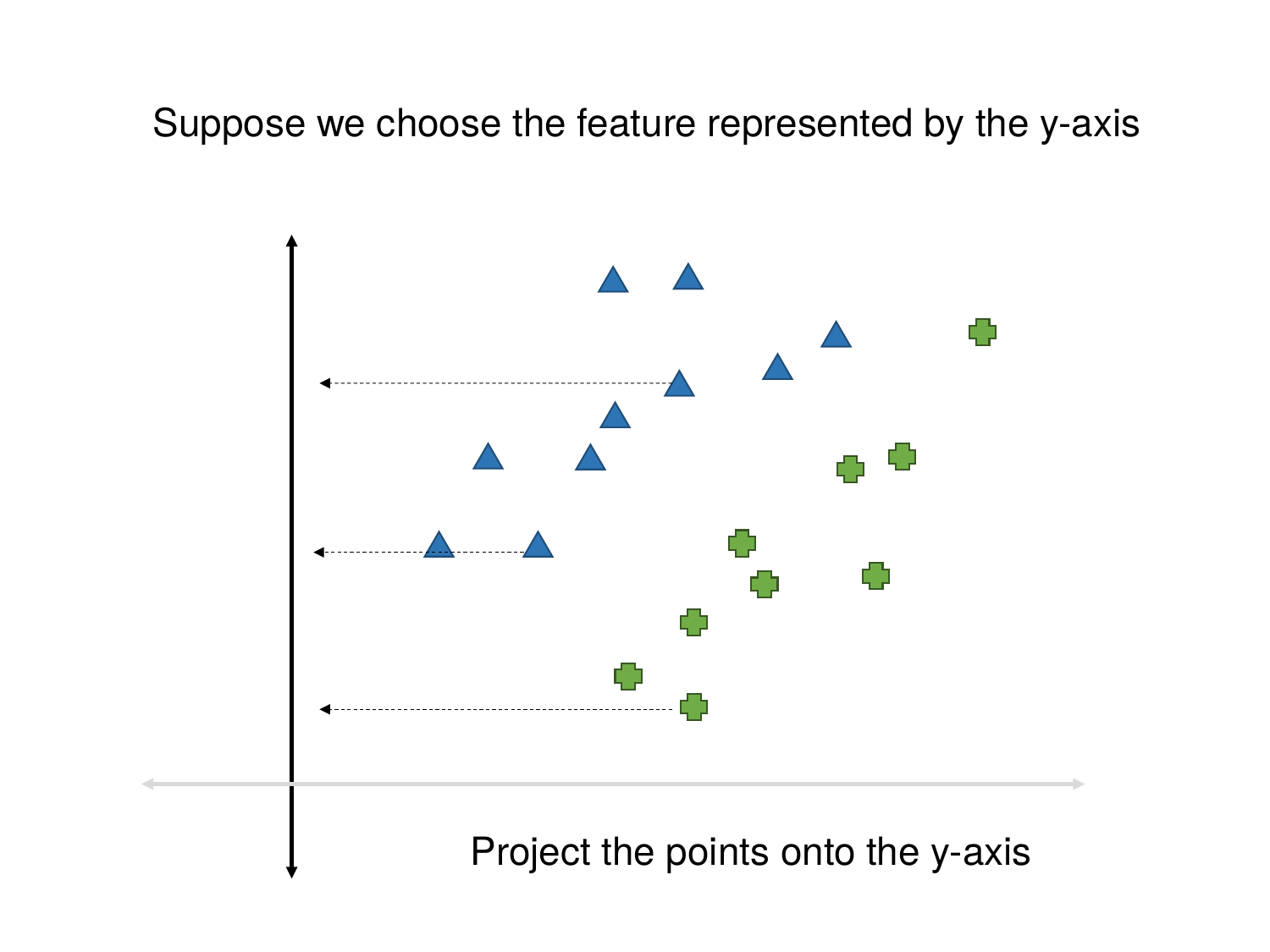

Suppose we choose the feature represented by the y-axis

Project the points onto the y-axis